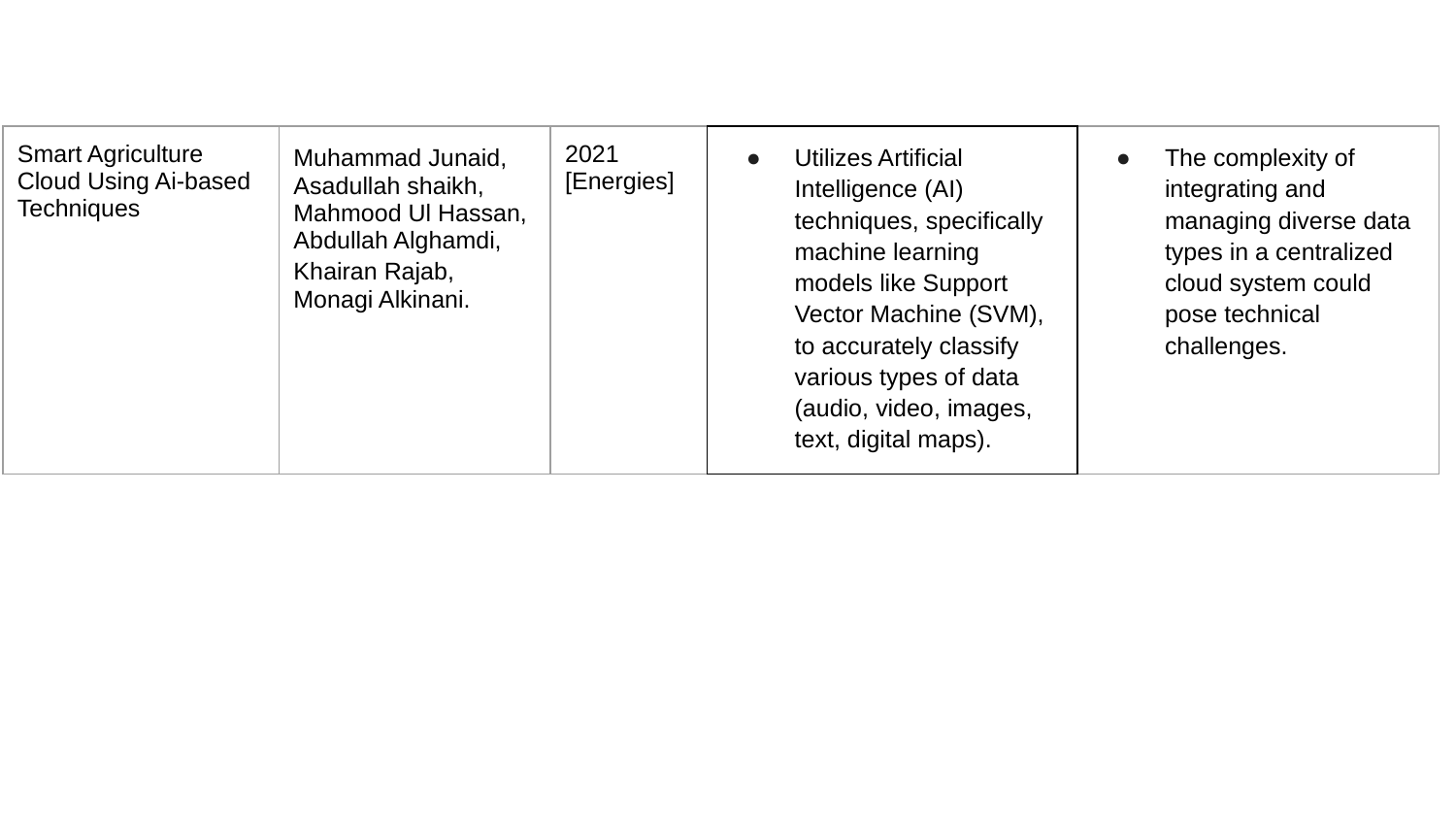

| Smart Agriculture Cloud Using Ai-based Techniques | Muhammad Junaid, Asadullah shaikh, Mahmood Ul Hassan, Abdullah Alghamdi, Khairan Rajab, Monagi Alkinani. | 2021 [Energies] | Utilizes Artificial Intelligence (AI) techniques, specifically machine learning models like Support Vector Machine (SVM), to accurately classify various types of data (audio, video, images, text, digital maps). | The complexity of integrating and managing diverse data types in a centralized cloud system could pose technical challenges. |
| --- | --- | --- | --- | --- |